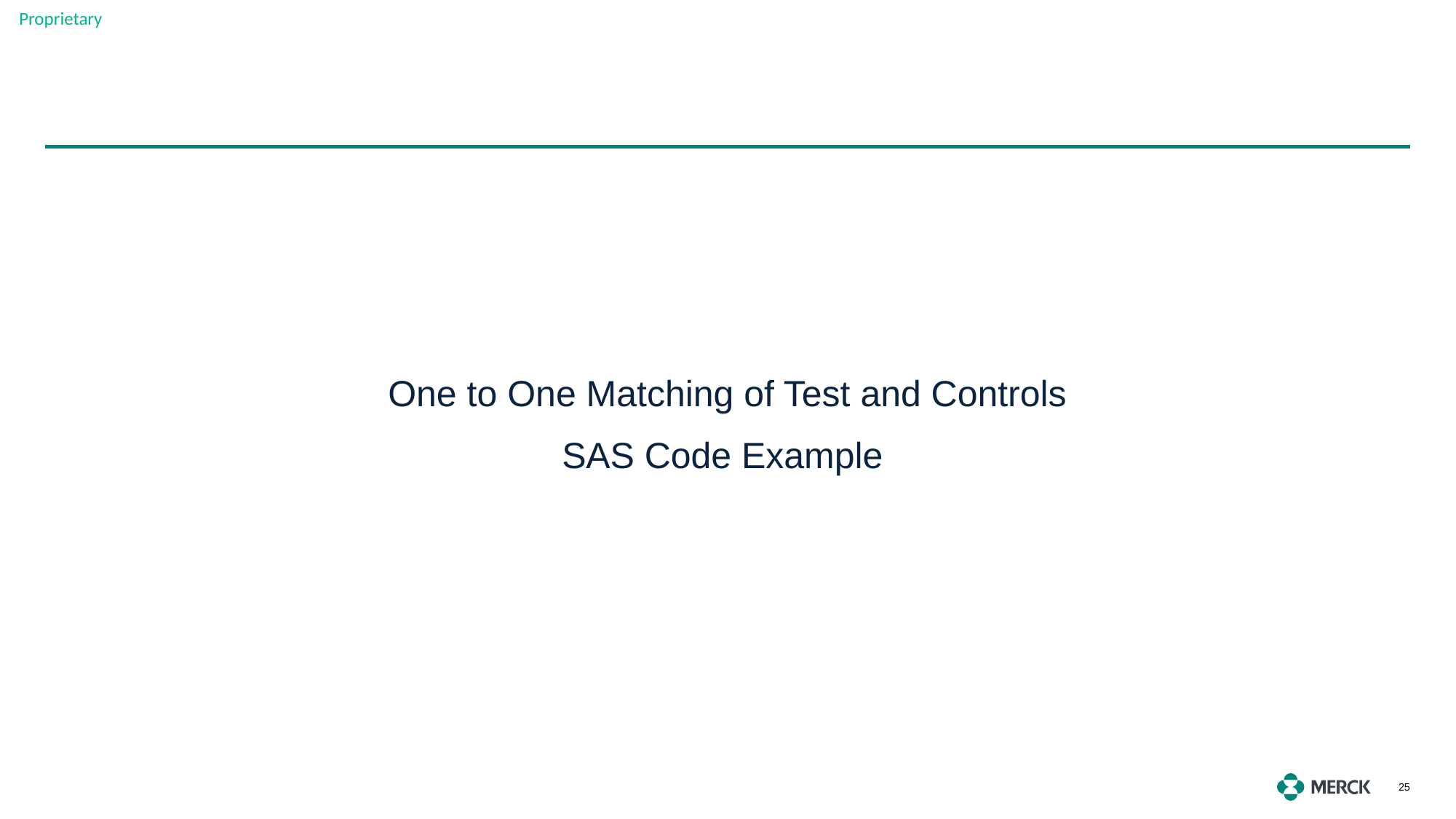

One to One Matching of Test and Controls
SAS Code Example
25